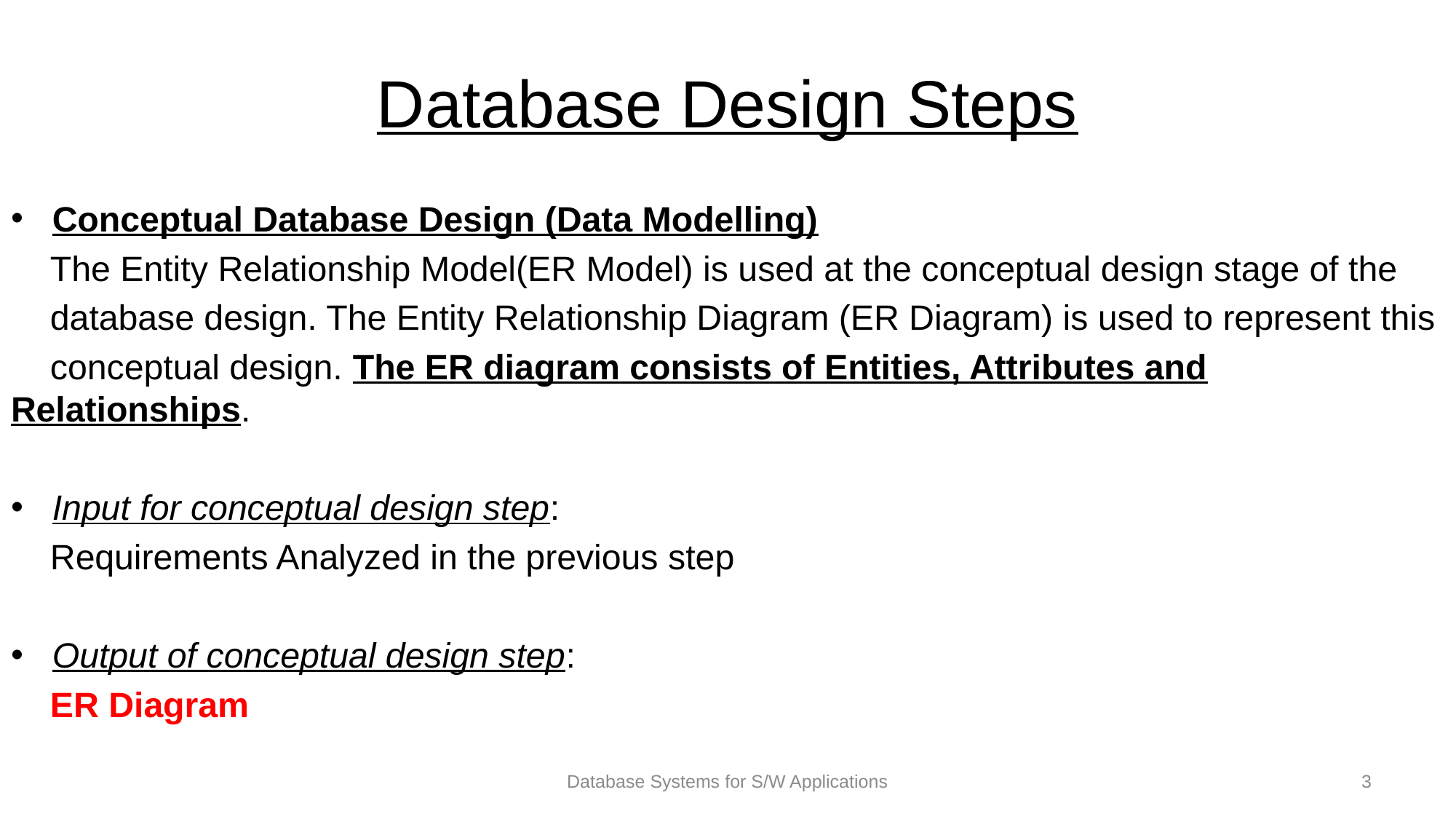

# Database Design Steps
Conceptual Database Design (Data Modelling)
    The Entity Relationship Model(ER Model) is used at the conceptual design stage of the
    database design. The Entity Relationship Diagram (ER Diagram) is used to represent this
    conceptual design. The ER diagram consists of Entities, Attributes and Relationships.

Input for conceptual design step:
    Requirements Analyzed in the previous step

Output of conceptual design step:
    ER Diagram

Database Systems for S/W Applications
3